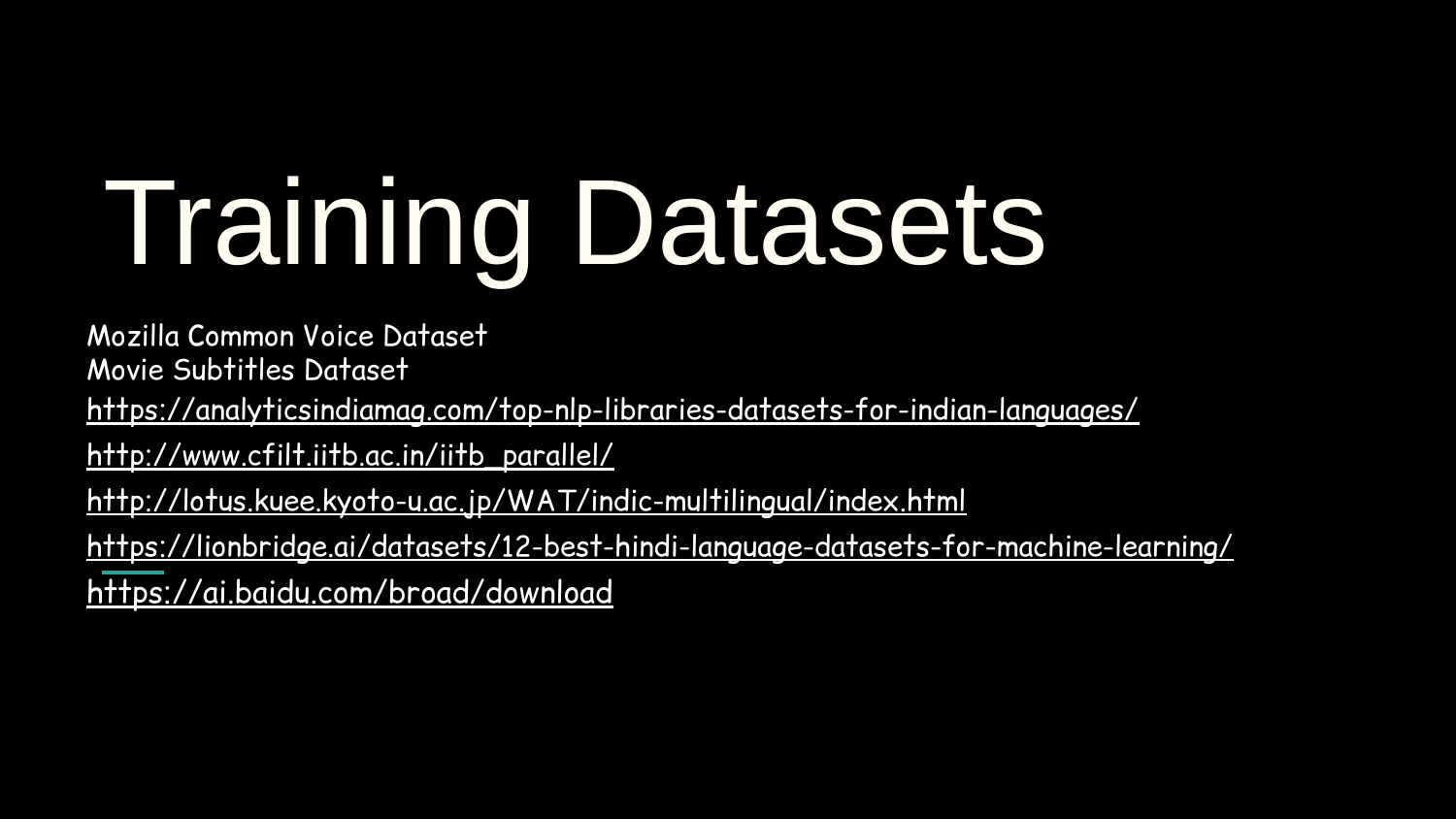

# Training Datasets
Mozilla Common Voice Dataset
Movie Subtitles Dataset
https://analyticsindiamag.com/top-nlp-libraries-datasets-for-indian-languages/
http://www.cfilt.iitb.ac.in/iitb_parallel/
http://lotus.kuee.kyoto-u.ac.jp/WAT/indic-multilingual/index.html
https://lionbridge.ai/datasets/12-best-hindi-language-datasets-for-machine-learning/
https://ai.baidu.com/broad/download